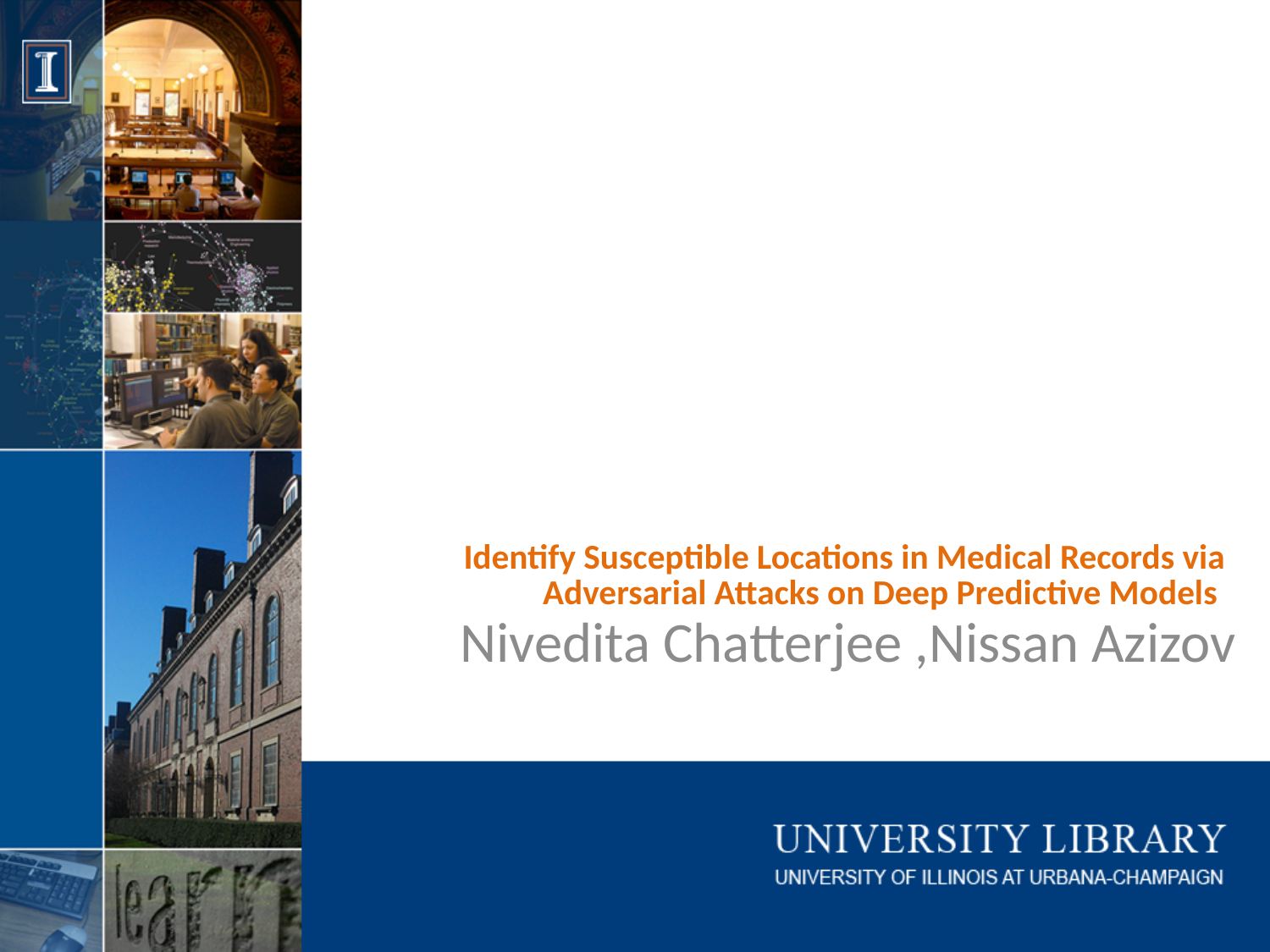

# Identify Susceptible Locations in Medical Records via Adversarial Attacks on Deep Predictive Models
Nivedita Chatterjee ,Nissan Azizov